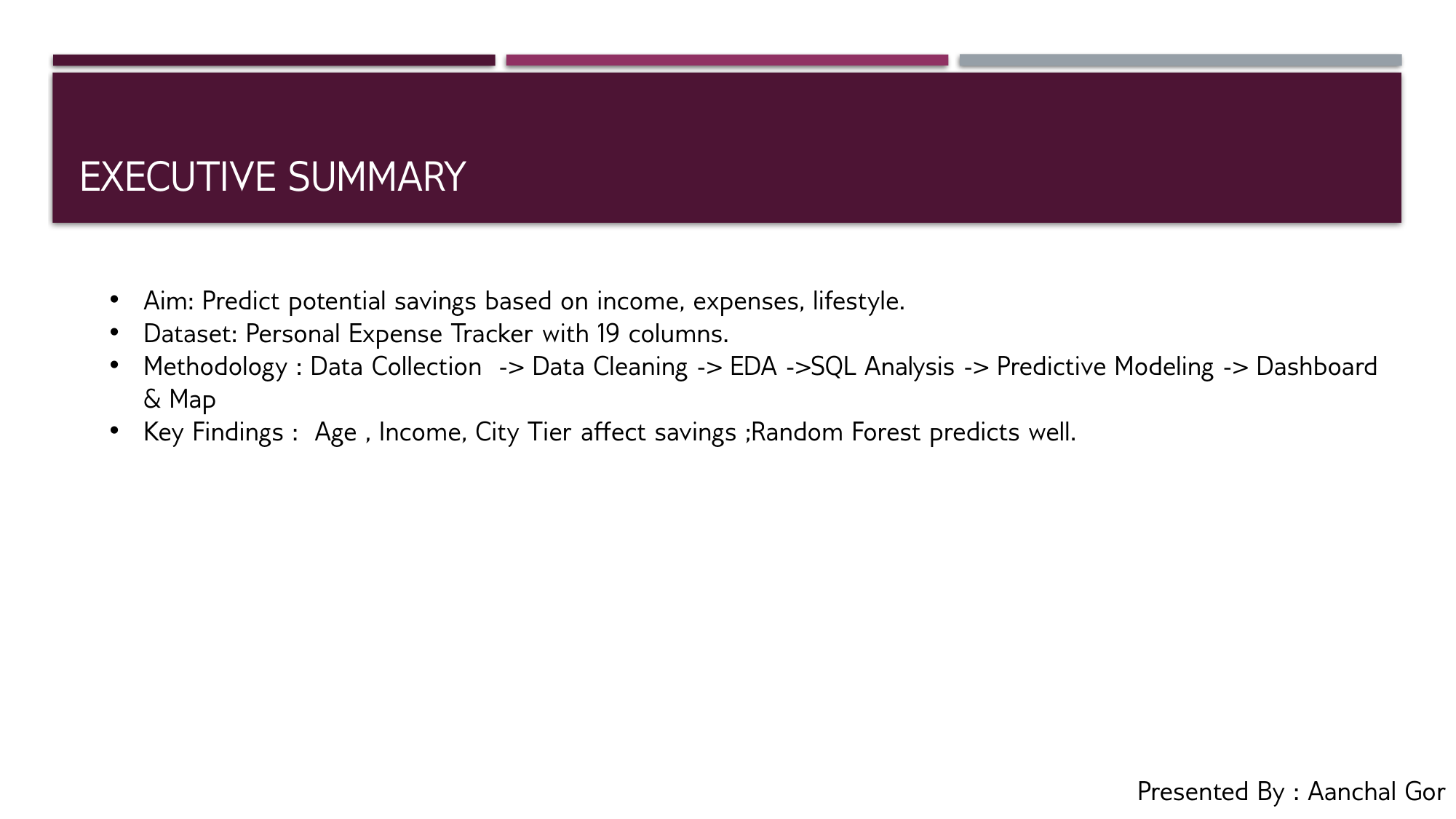

# Executive Summary
Aim: Predict potential savings based on income, expenses, lifestyle.
Dataset: Personal Expense Tracker with 19 columns.
Methodology : Data Collection  -> Data Cleaning -> EDA ->SQL Analysis -> Predictive Modeling -> Dashboard & Map
Key Findings :  Age , Income, City Tier affect savings ;Random Forest predicts well.

Presented By : Aanchal Gor